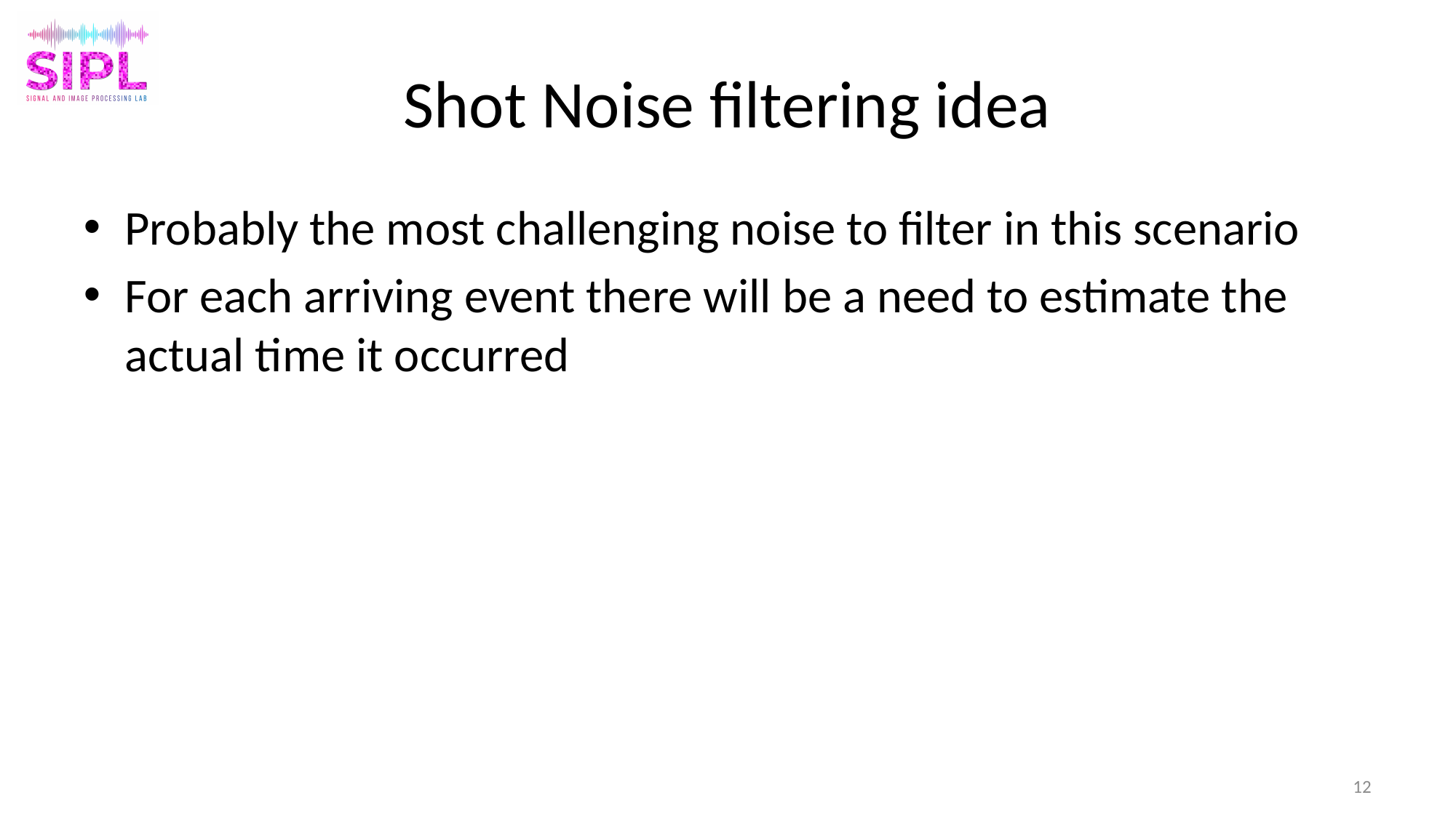

# Shot Noise filtering idea
Probably the most challenging noise to filter in this scenario
For each arriving event there will be a need to estimate the actual time it occurred

12